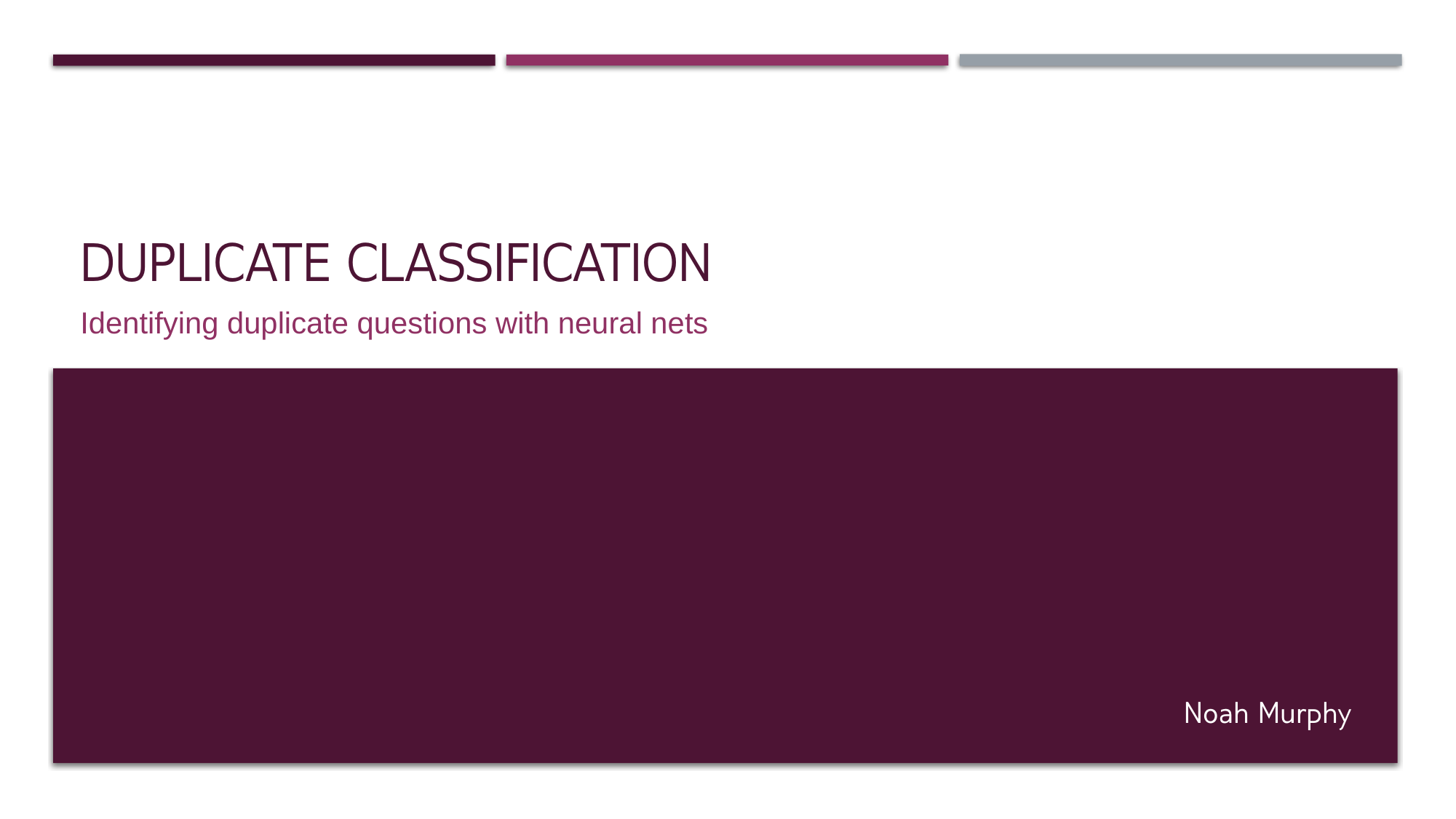

# duplicate classification
Identifying duplicate questions with neural nets
Noah Murphy